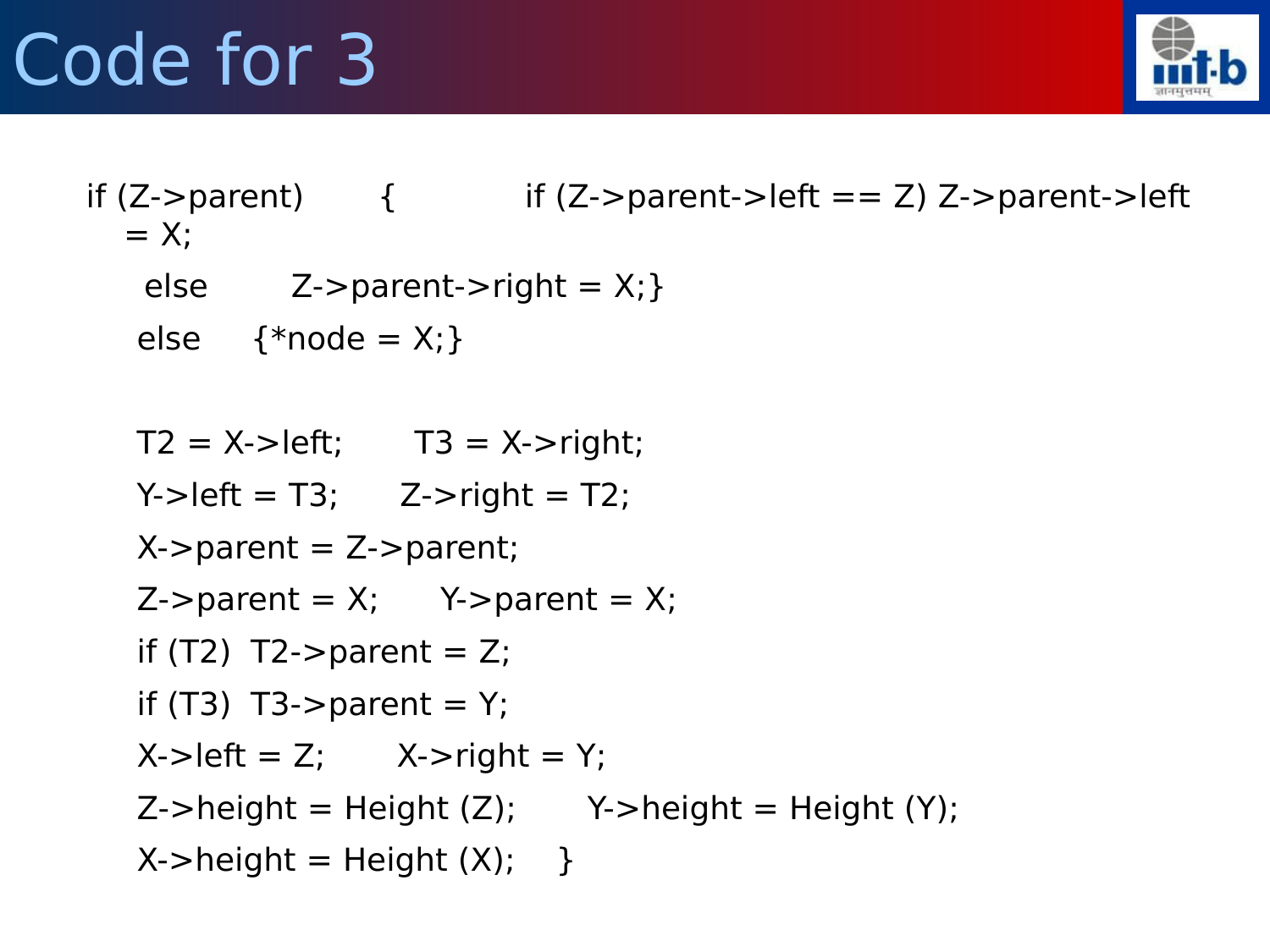

Code for 3
 if (Z->parent) 	{ 	  if (Z->parent->left == Z) Z->parent->left = X;
	  else 	    Z->parent->right = X;}
      else 	{*node = X;}

      T2 = X->left;       T3 = X->right;
      Y->left = T3;      Z->right = T2;
      X->parent = Z->parent;
      Z->parent = X;      Y->parent = X;
      if (T2) 	T2->parent = Z;
      if (T3) 	T3->parent = Y;
      X->left = Z;       X->right = Y;
      Z->height = Height (Z);       Y->height = Height (Y);
      X->height = Height (X);    }